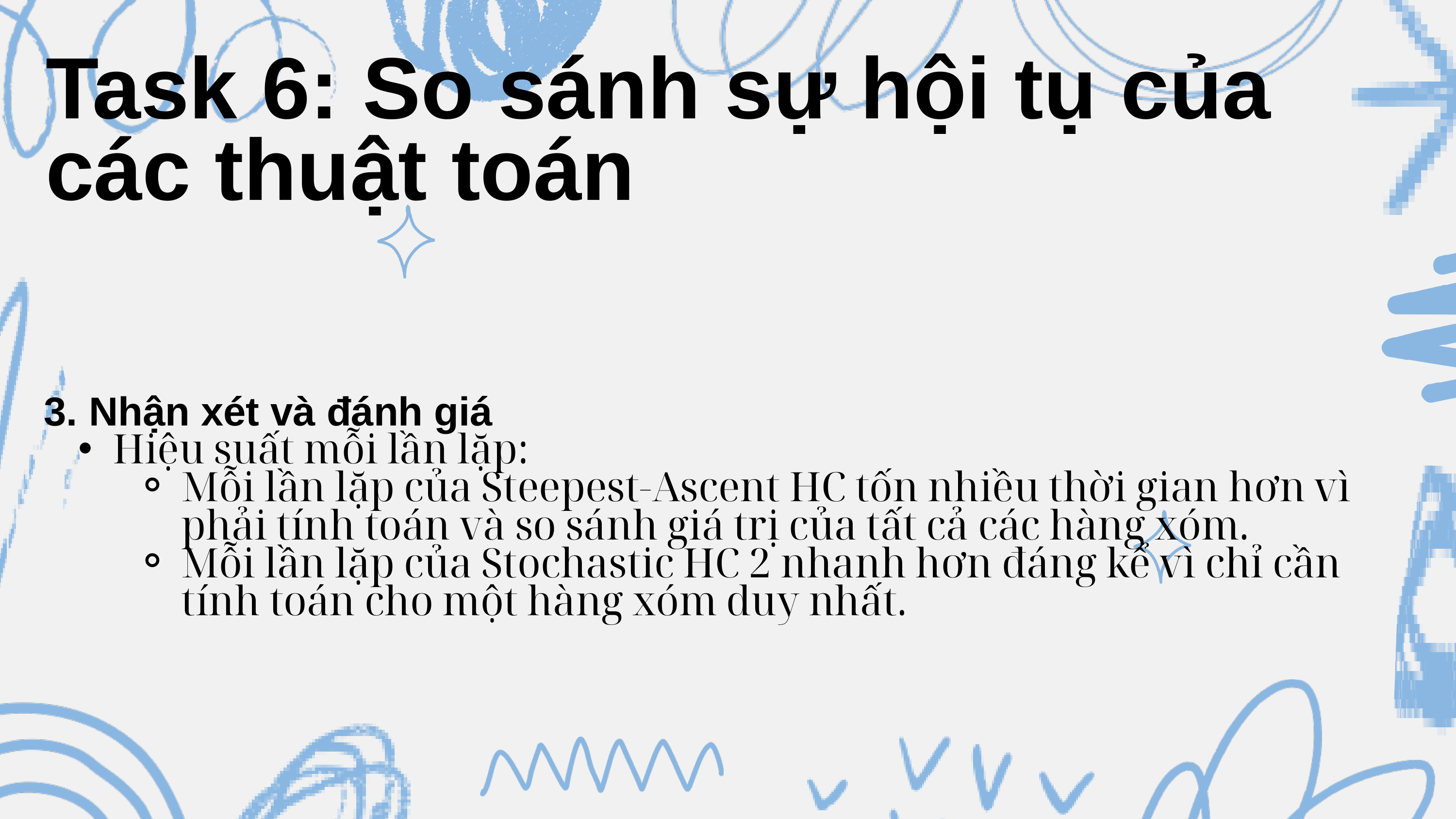

Task 6: So sánh sự hội tụ của các thuật toán

3. Nhận xét và đánh giá
Hiệu suất mỗi lần lặp:
Mỗi lần lặp của Steepest-Ascent HC tốn nhiều thời gian hơn vì phải tính toán và so sánh giá trị của tất cả các hàng xóm.
Mỗi lần lặp của Stochastic HC 2 nhanh hơn đáng kể vì chỉ cần tính toán cho một hàng xóm duy nhất.